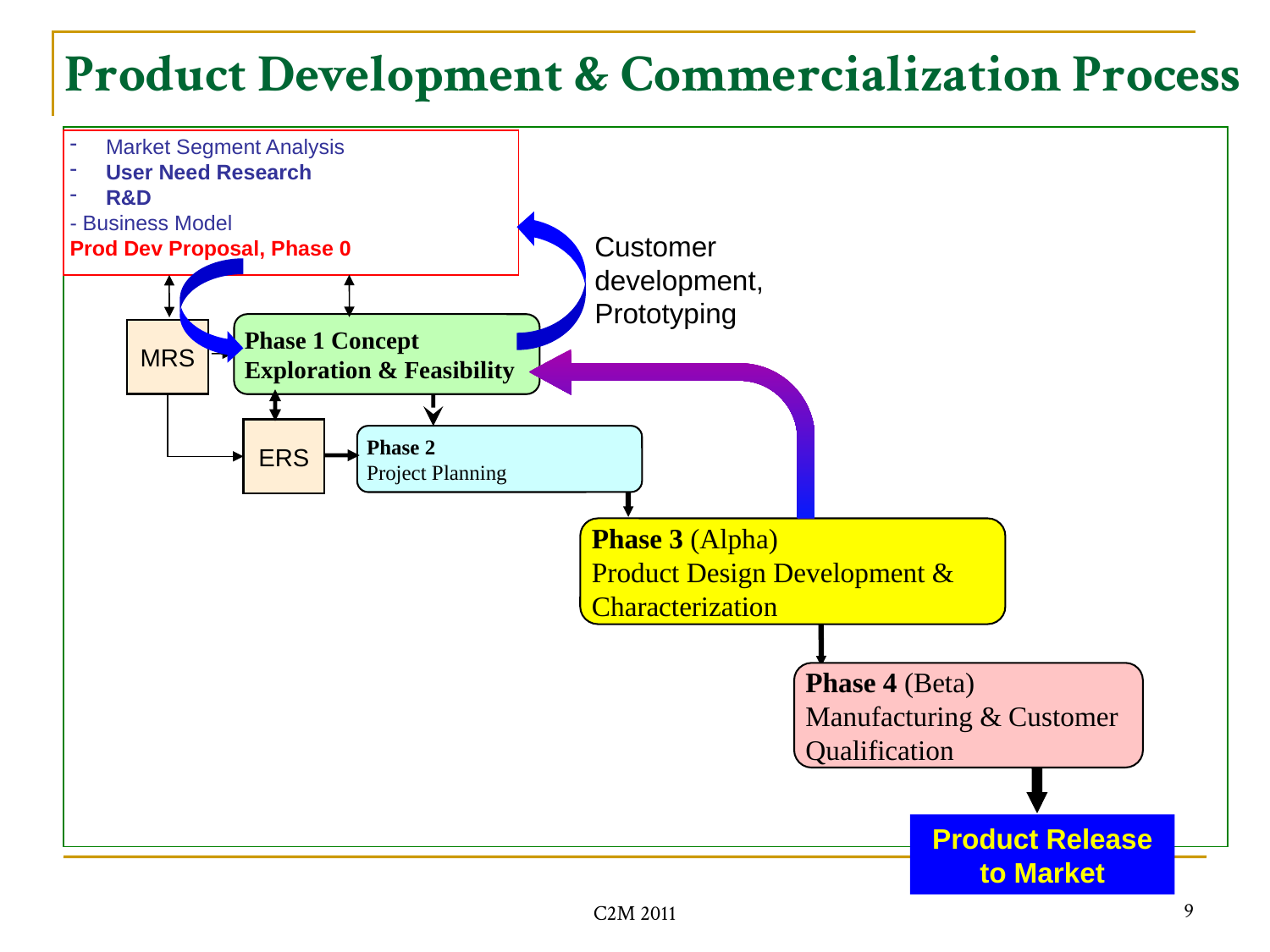

# Product Development & Commercialization Process

 Market Segment Analysis
 User Need Research
 R&D
- Business Model
Prod Dev Proposal, Phase 0

Customer development, Prototyping

Phase 1 Concept
Exploration & Feasibility
MRS

ERS
Phase 2
Project Planning

Phase 3 (Alpha)
Product Design Development & Characterization

Phase 4 (Beta)
Manufacturing & Customer Qualification

Product Release to Market
9
C2M 2011